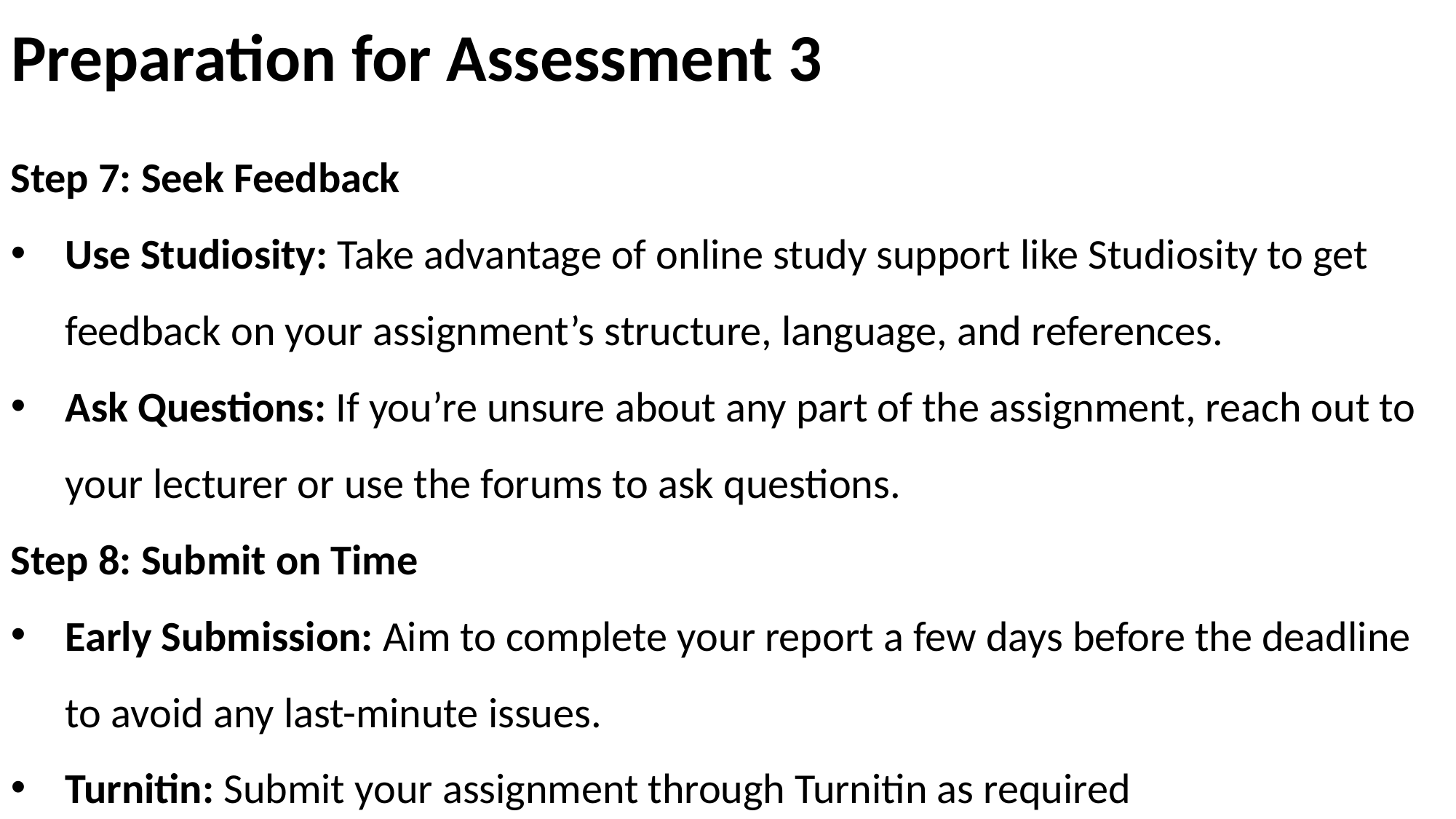

# Preparation for Assessment 3
Step 7: Seek Feedback
Use Studiosity: Take advantage of online study support like Studiosity to get feedback on your assignment’s structure, language, and references.
Ask Questions: If you’re unsure about any part of the assignment, reach out to your lecturer or use the forums to ask questions.
Step 8: Submit on Time
Early Submission: Aim to complete your report a few days before the deadline to avoid any last-minute issues.
Turnitin: Submit your assignment through Turnitin as required